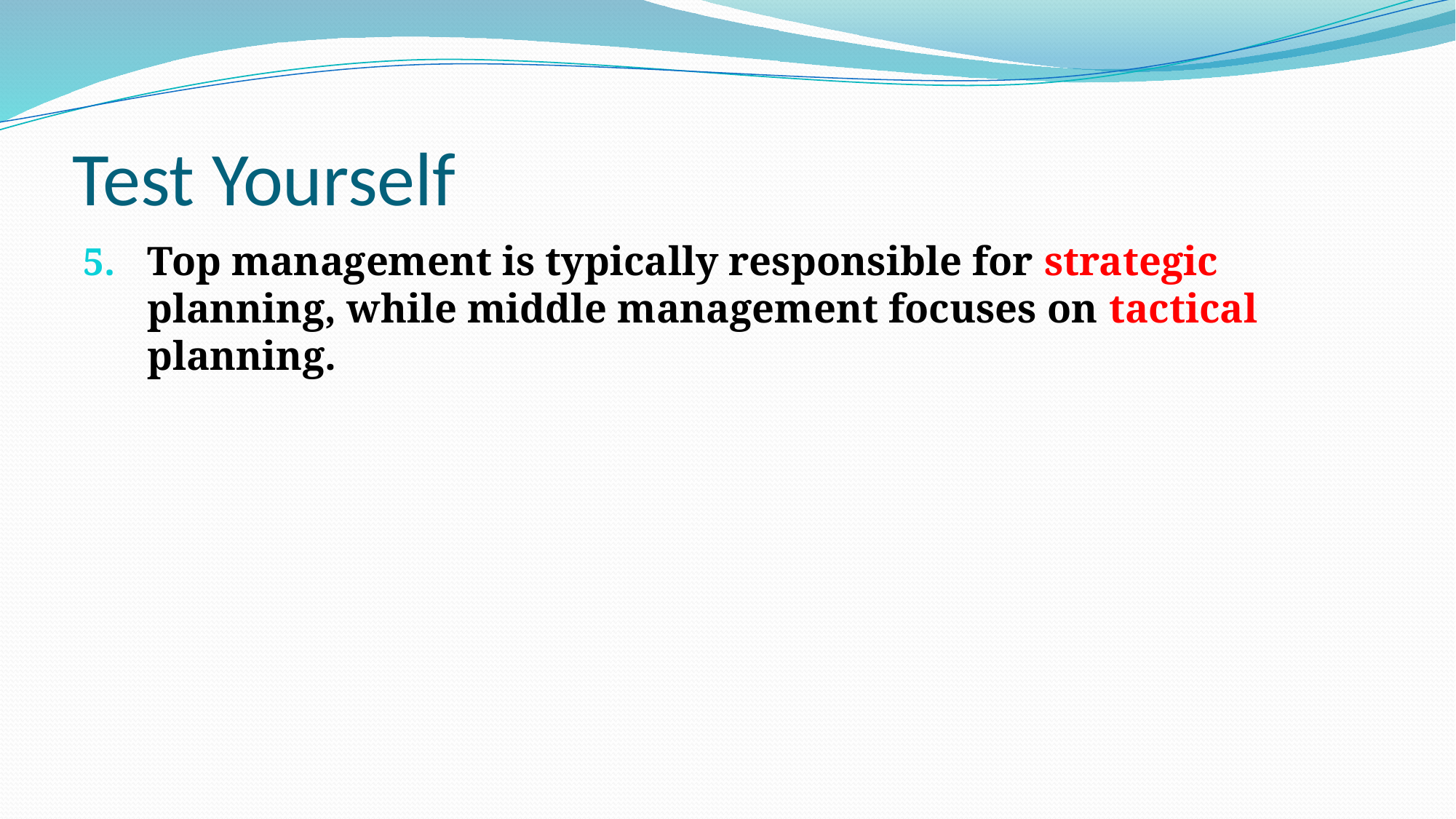

# Test Yourself
Top management is typically responsible for strategic planning, while middle management focuses on tactical planning.